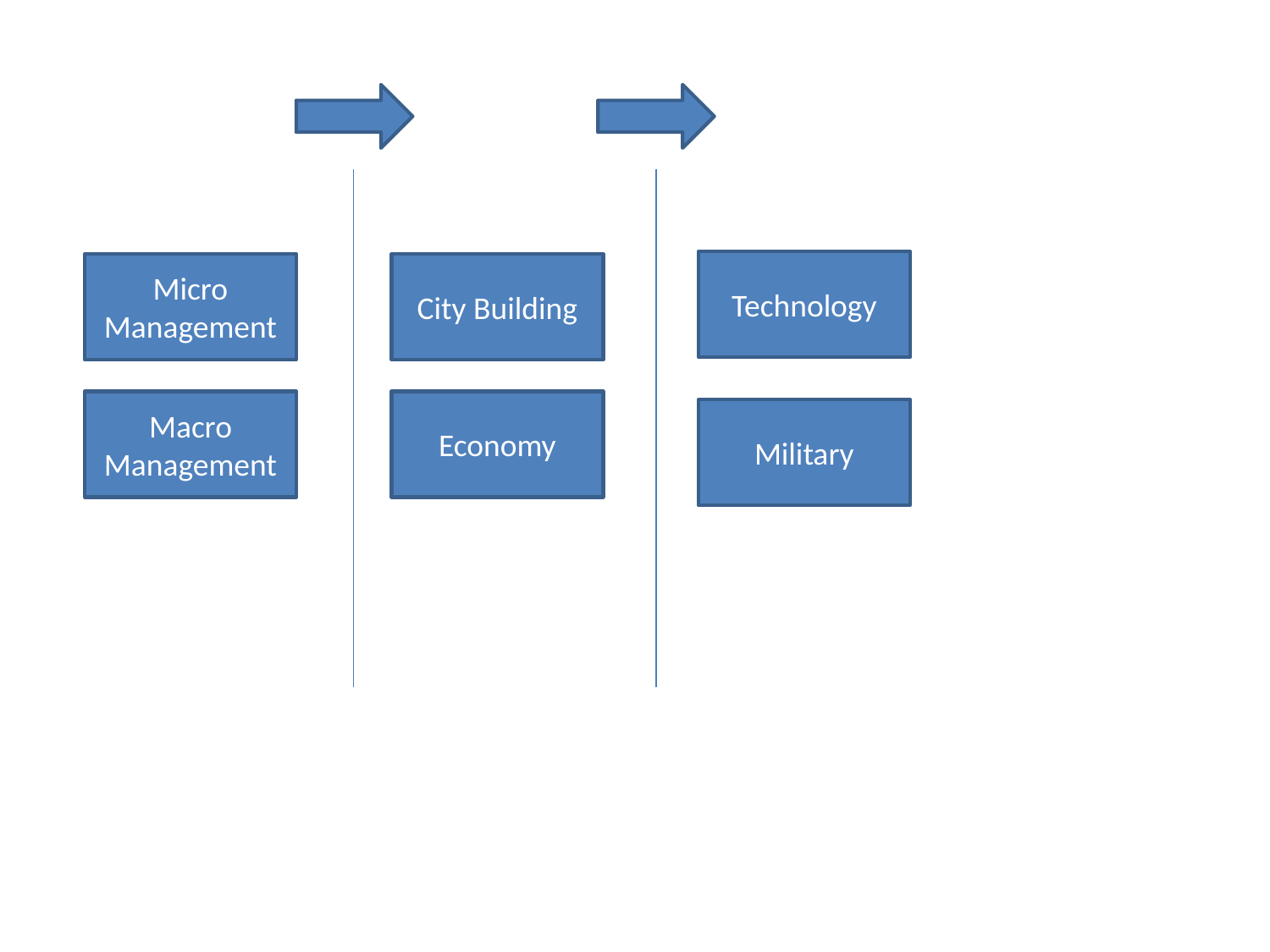

Technology
Micro
Management
City Building
Macro
Management
Economy
Military